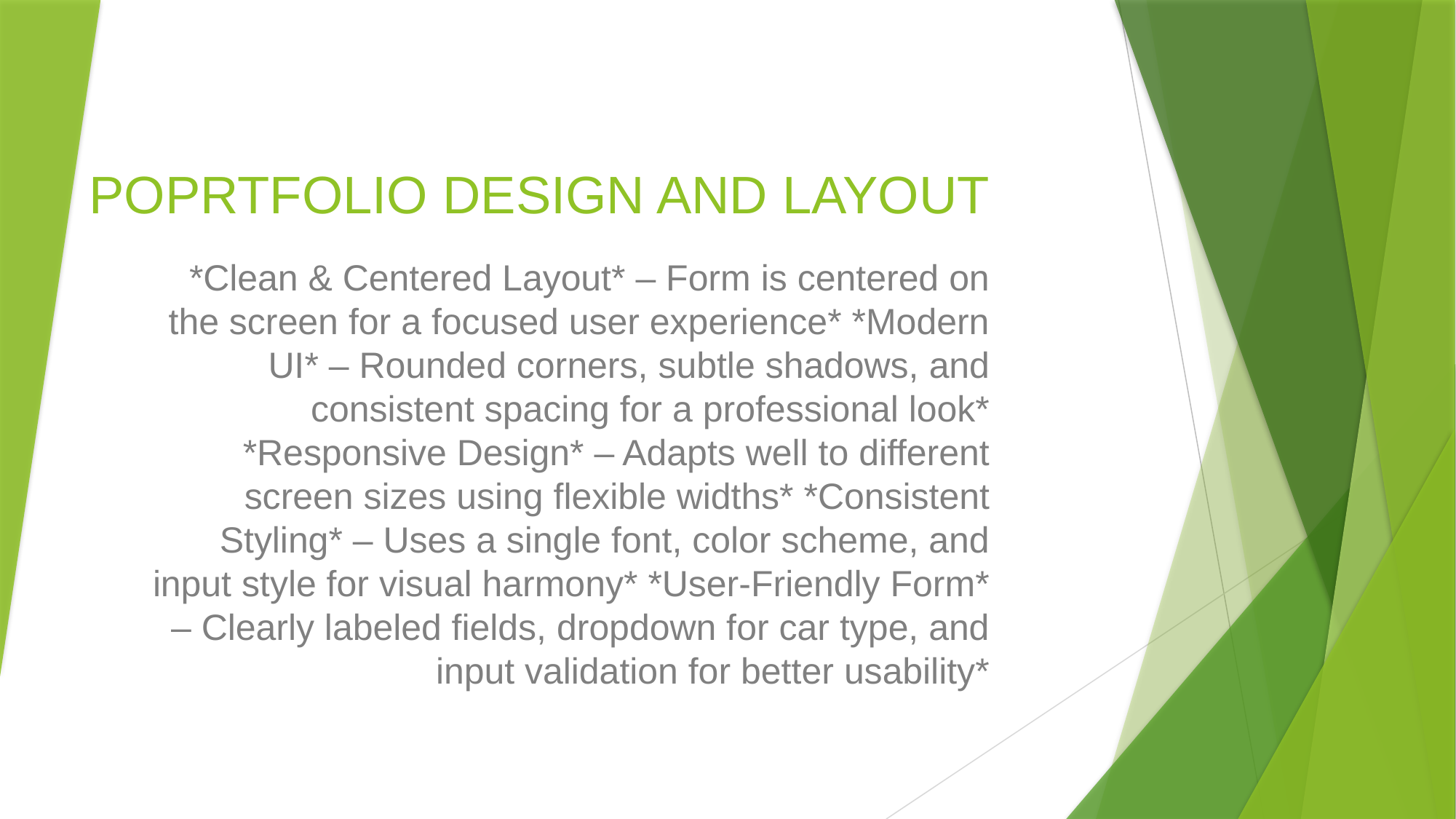

# POPRTFOLIO DESIGN AND LAYOUT
 *Clean & Centered Layout* – Form is centered on the screen for a focused user experience* *Modern UI* – Rounded corners, subtle shadows, and consistent spacing for a professional look* *Responsive Design* – Adapts well to different screen sizes using flexible widths* *Consistent Styling* – Uses a single font, color scheme, and input style for visual harmony* *User-Friendly Form* – Clearly labeled fields, dropdown for car type, and input validation for better usability*